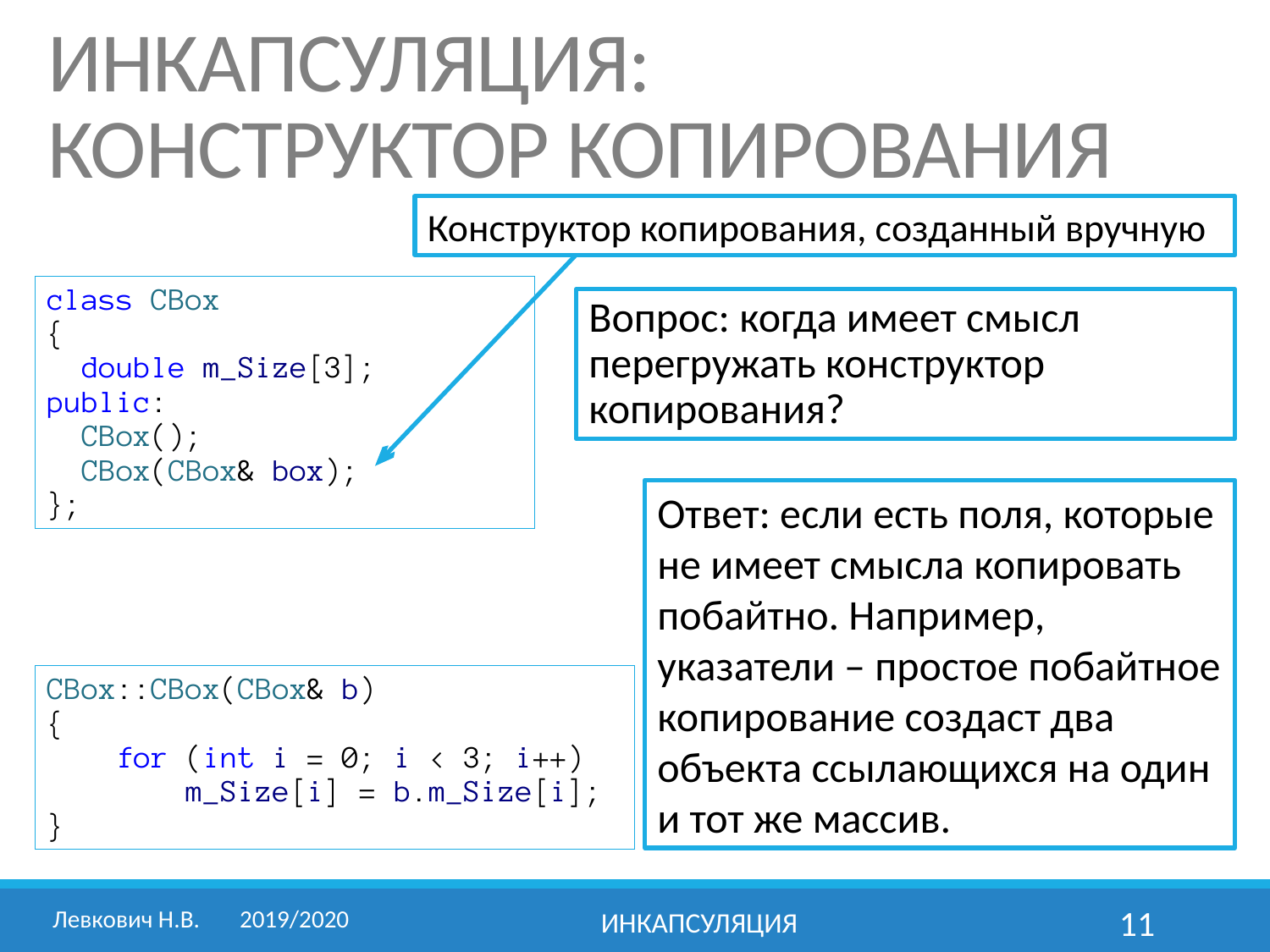

# ИНКАПСУЛЯЦИЯ: КОНСТРУКТОР КОПИРОВАНИЯ

Конструктор копирования, созданный вручную
class CBox
{
  double m_Size[3];
public:
  CBox();
  CBox(CBox& box);
};
Вопрос: когда имеет смысл перегружать конструктор копирования?
Ответ: если есть поля, которые не имеет смысла копировать побайтно. Например, указатели – простое побайтное копирование создаст два объекта ссылающихся на один и тот же массив.
CBox::CBox(CBox& b)
{
    for (int i = 0; i < 3; i++)
        m_Size[i] = b.m_Size[i];
}
Левкович Н.В.	2019/2020
Инкапсуляция
11